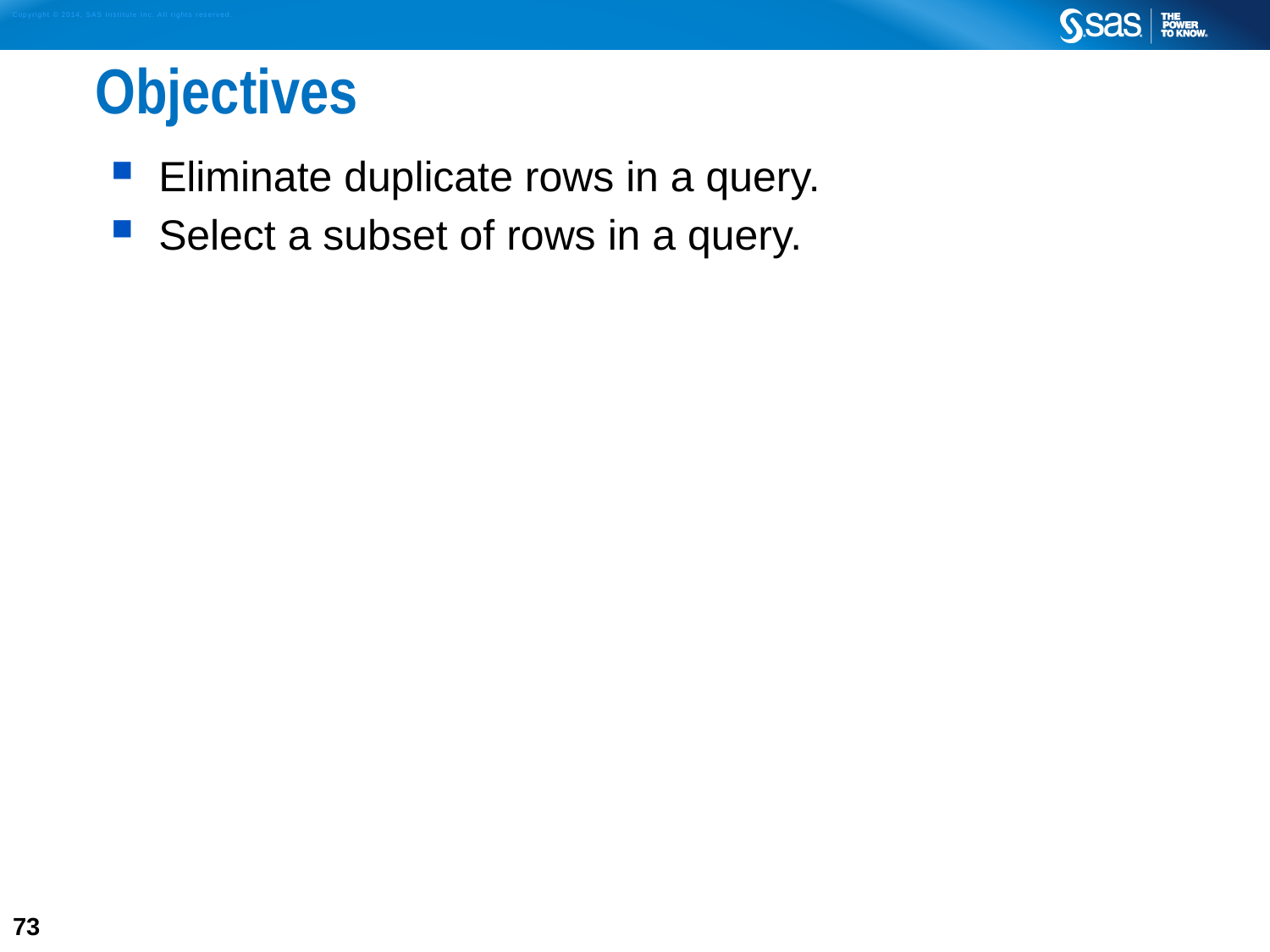

# Objectives
Eliminate duplicate rows in a query.
Select a subset of rows in a query.